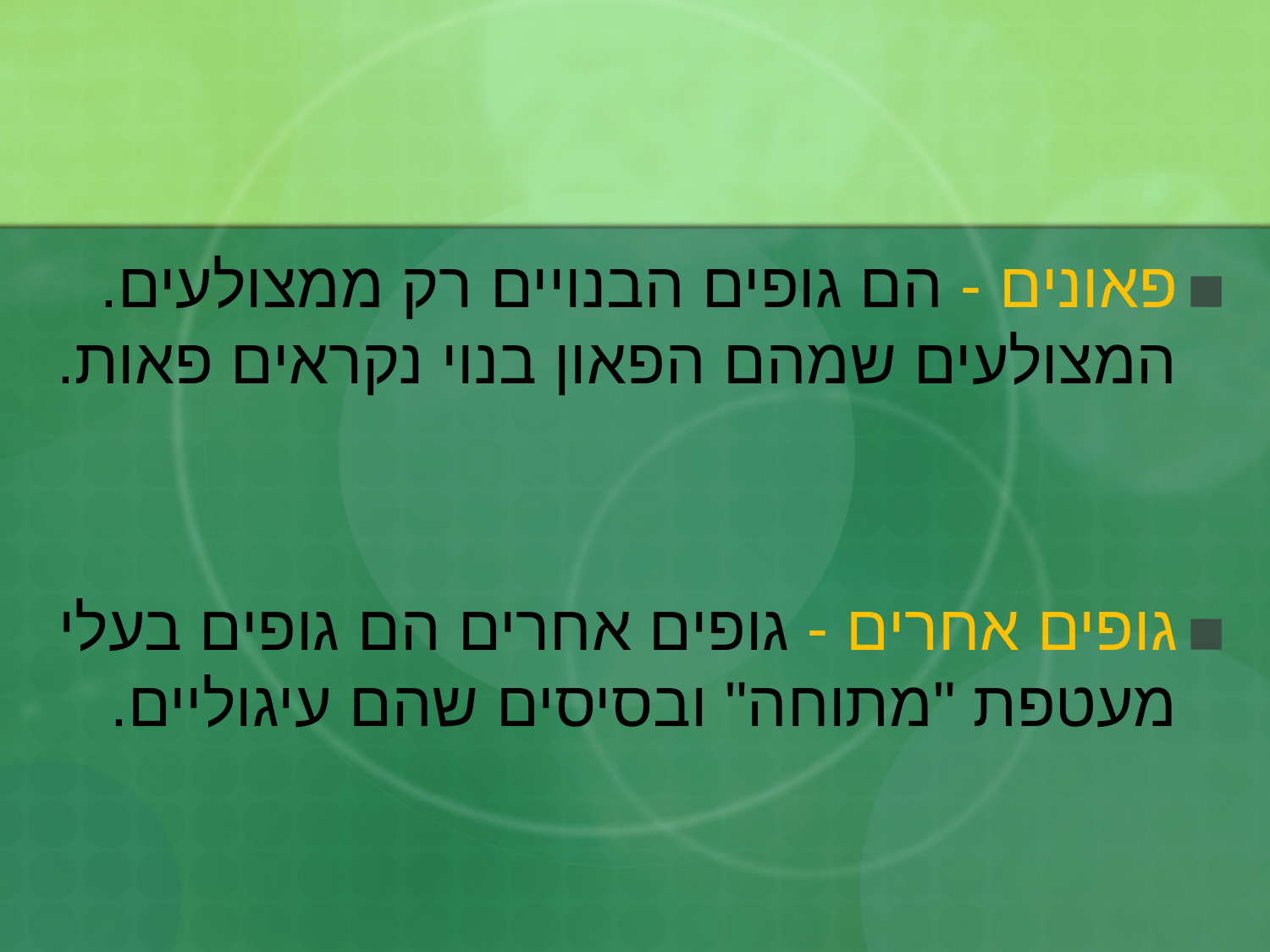

פאונים - הם גופים הבנויים רק ממצולעים. המצולעים שמהם הפאון בנוי נקראים פאות.

גופים אחרים - גופים אחרים הם גופים בעלי מעטפת "מתוחה" ובסיסים שהם עיגוליים.